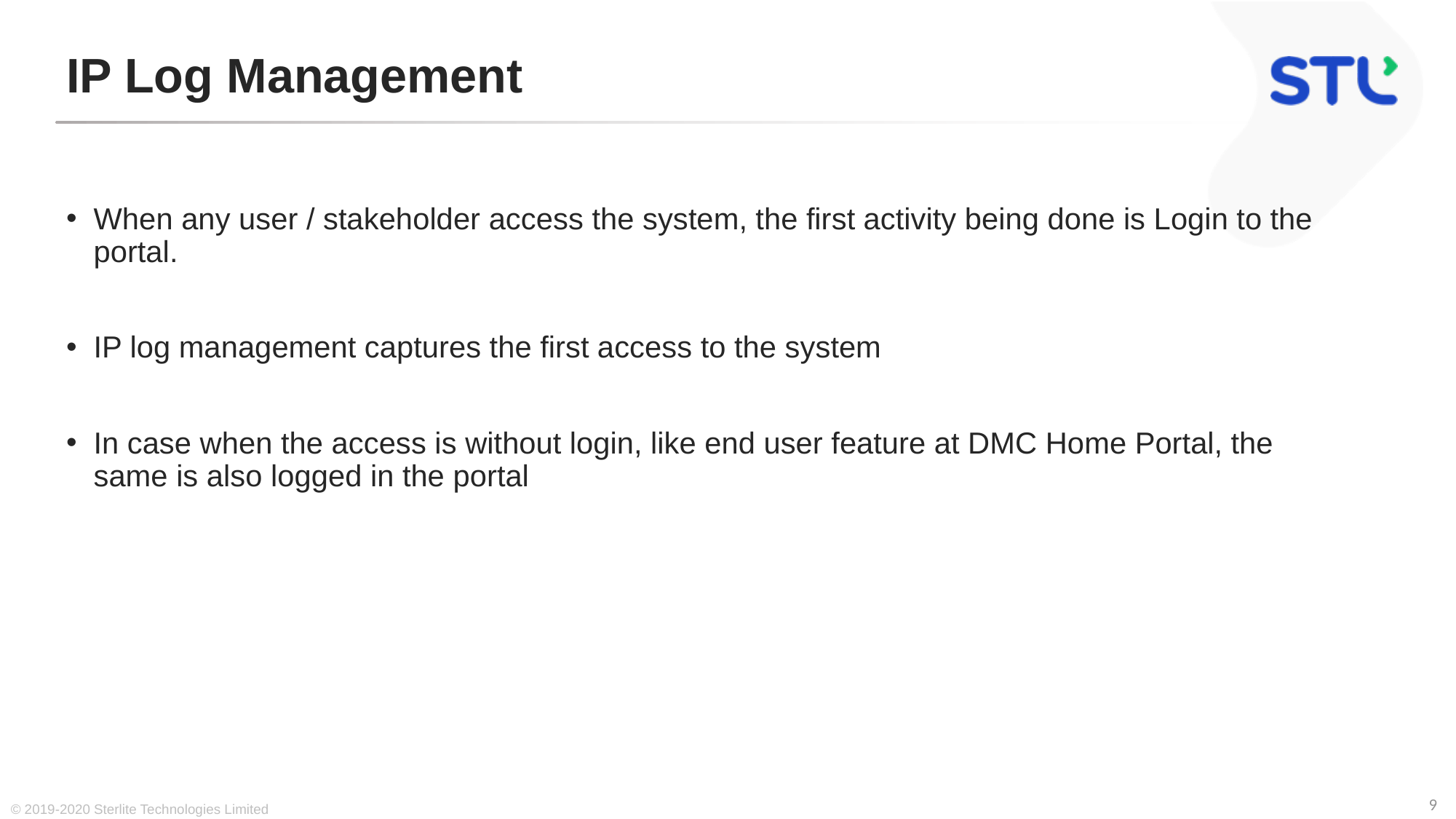

# IP Log Management
When any user / stakeholder access the system, the first activity being done is Login to the portal.

IP log management captures the first access to the system

In case when the access is without login, like end user feature at DMC Home Portal, the same is also logged in the portal
© 2019-2020 Sterlite Technologies Limited
9